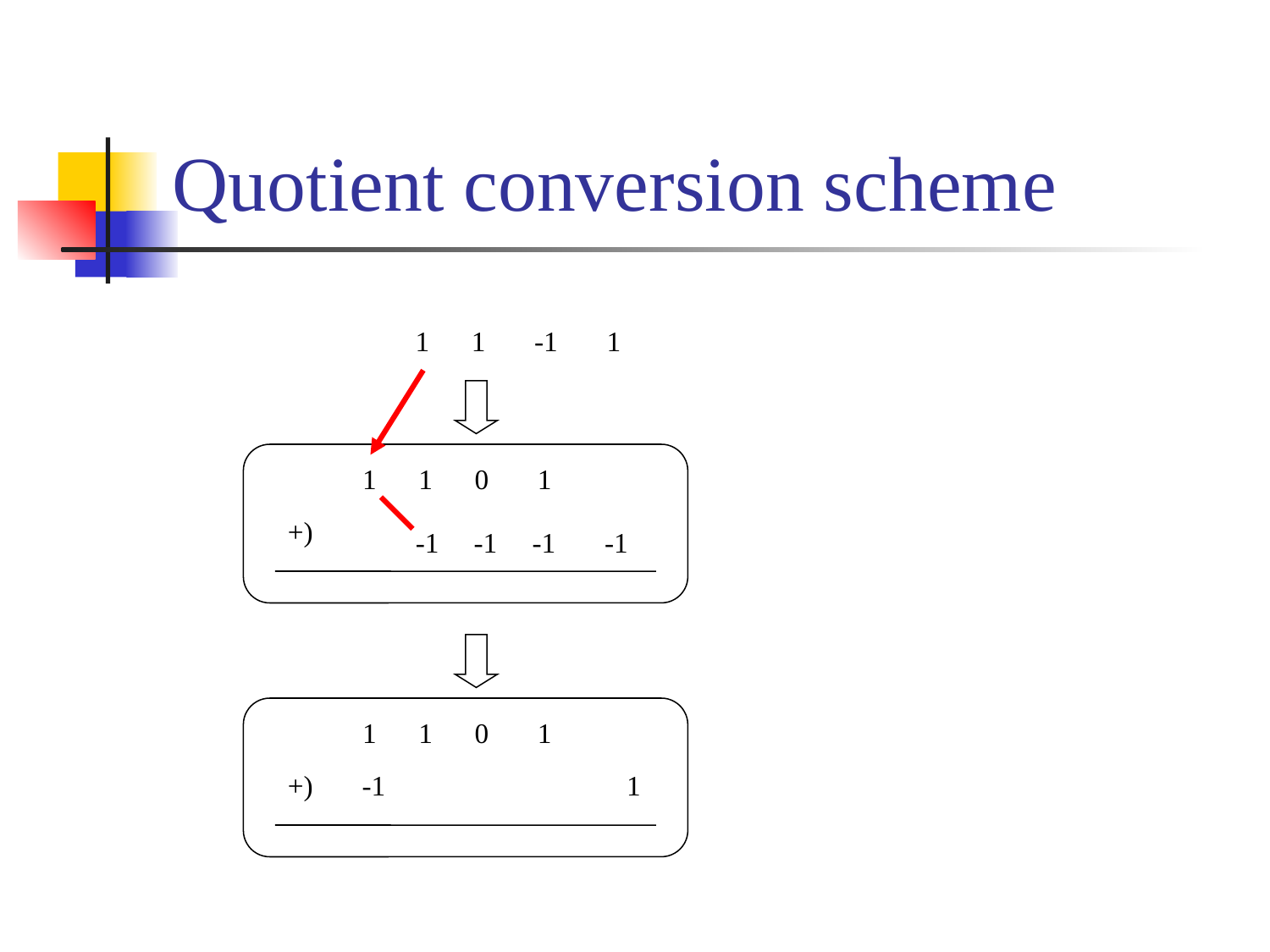

# Quotient conversion scheme
1      1       -1       1

1      1      0       1
+)
-1     -1     -1       -1

1      1      0       1
+)
-1
1